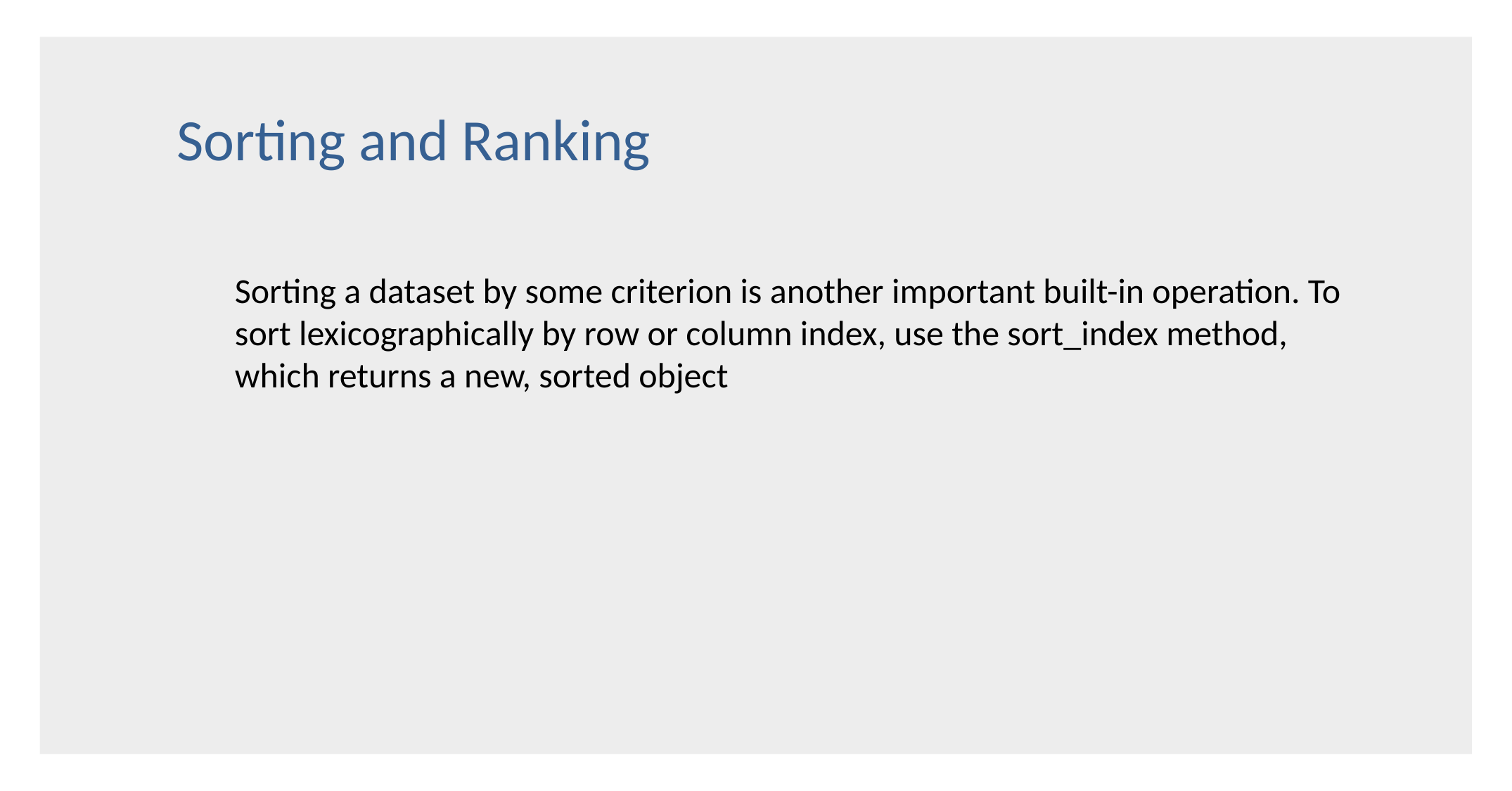

Sorting and Ranking
Sorting a dataset by some criterion is another important built-in operation. To sort lexicographically by row or column index, use the sort_index method, which returns a new, sorted object